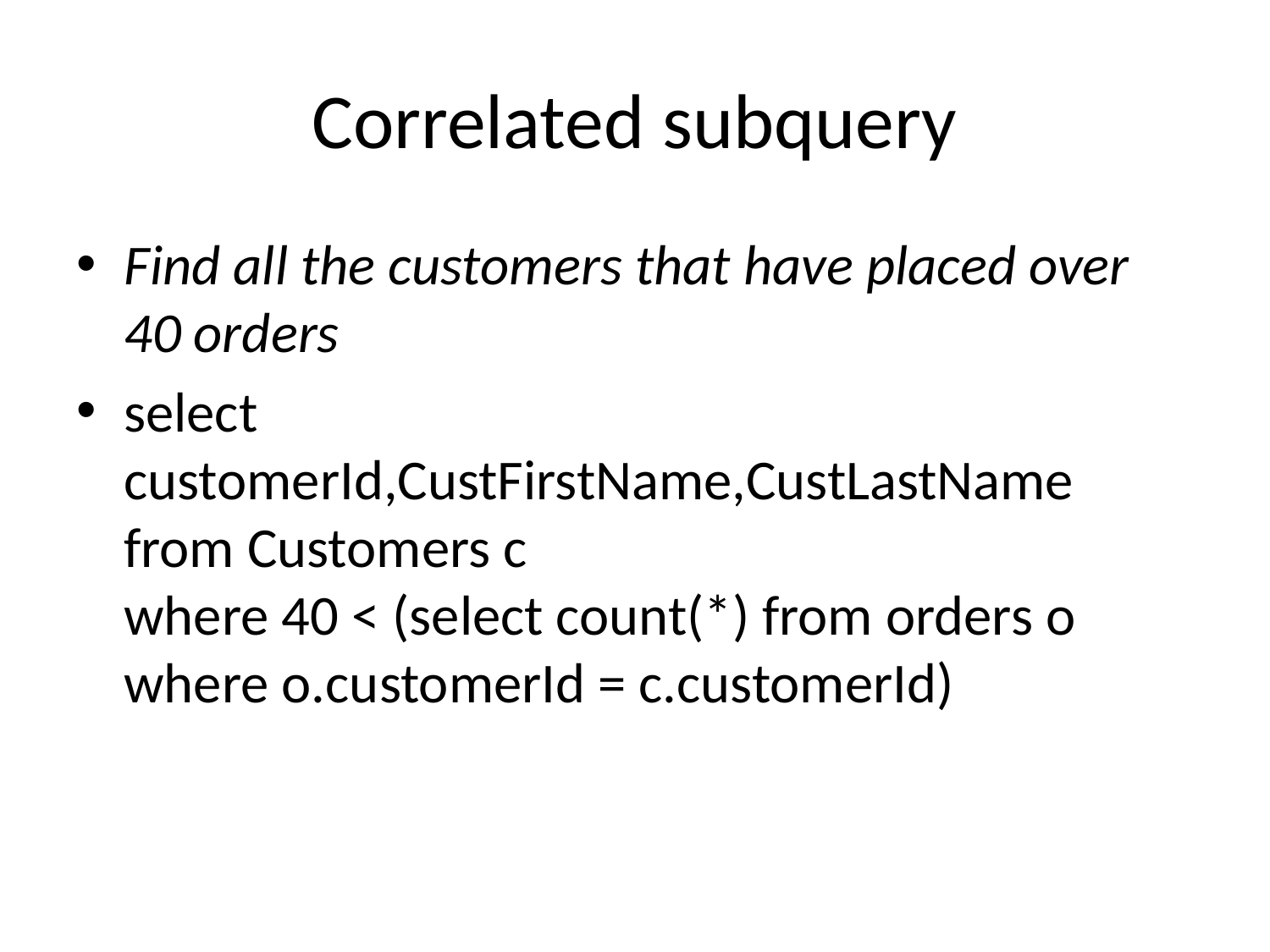

# Correlated subquery
Find all the customers that have placed over 40 orders
select customerId,CustFirstName,CustLastName
from Customers c
where 40 < (select count(*) from orders o where o.customerId = c.customerId)